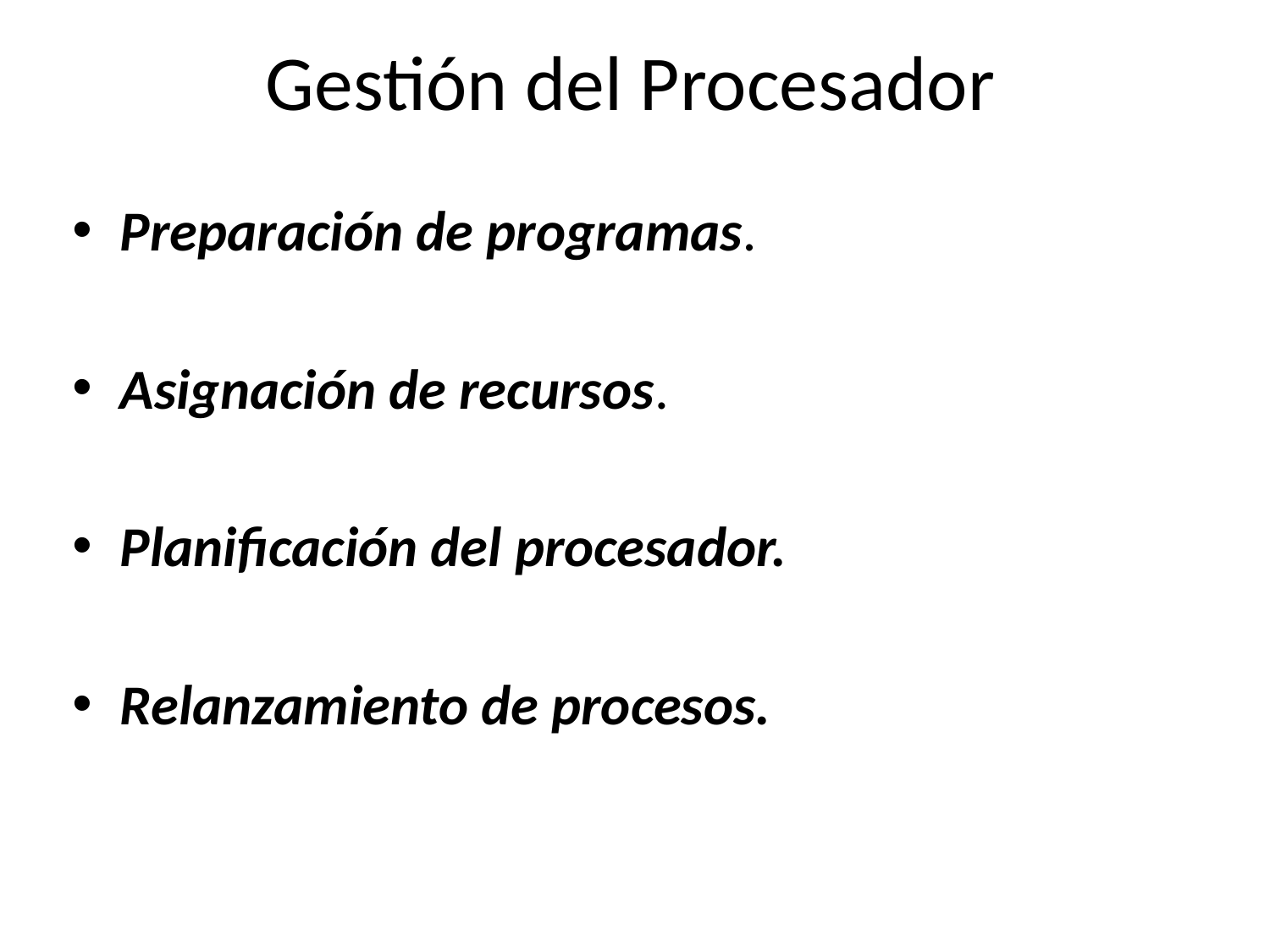

# Gestión del Procesador
Preparación de programas.

Asignación de recursos.

Planificación del procesador.

Relanzamiento de procesos.